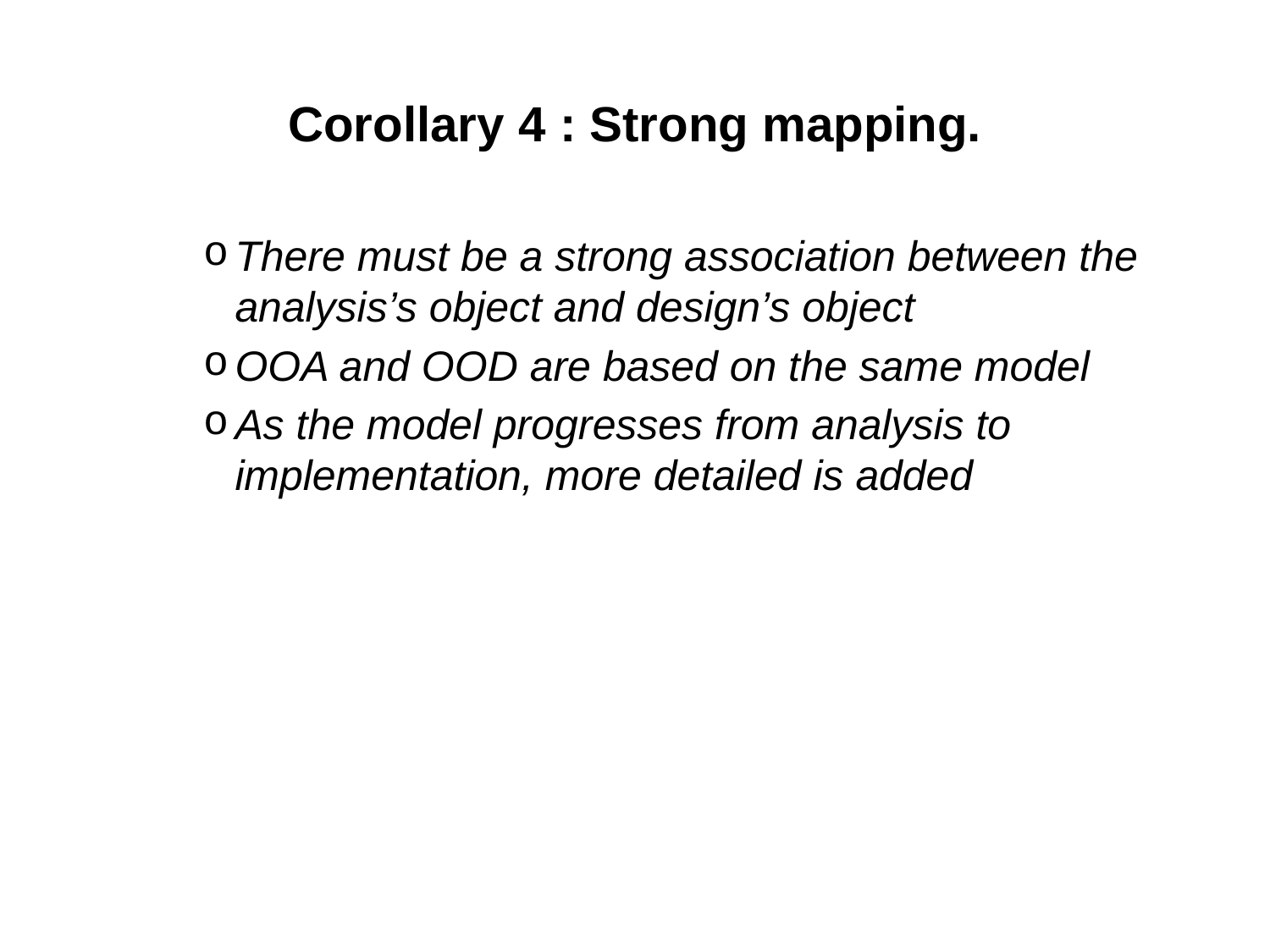

# Corollary 4 : Strong mapping.
There must be a strong association between the analysis’s object and design’s object
OOA and OOD are based on the same model
As the model progresses from analysis to implementation, more detailed is added